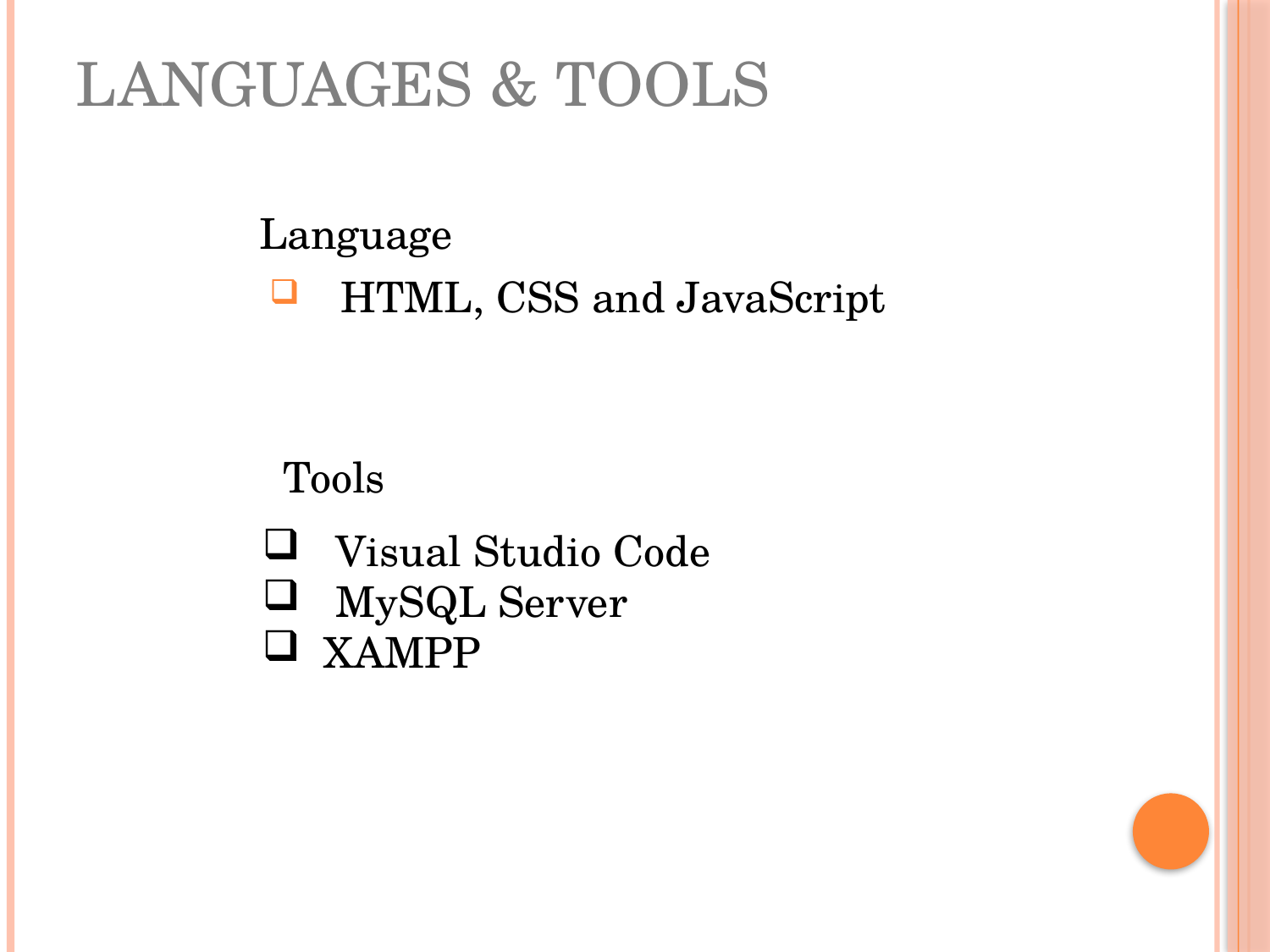

# Languages & Tools
Language
HTML, CSS and JavaScript
Tools
   Visual Studio Code
   MySQL Server
  XAMPP